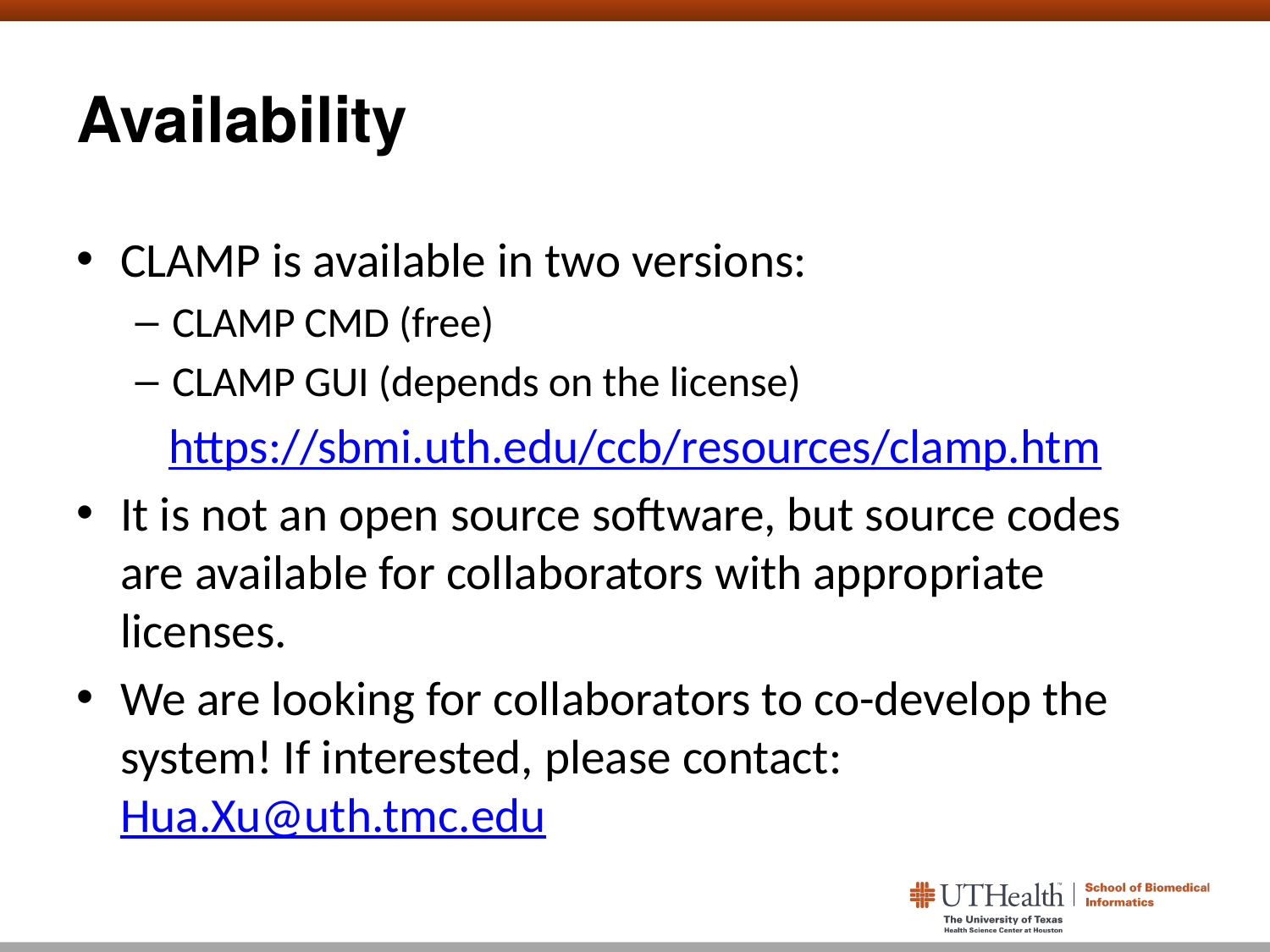

# Availability
CLAMP is available in two versions:
CLAMP CMD (free)
CLAMP GUI (depends on the license)
https://sbmi.uth.edu/ccb/resources/clamp.htm
It is not an open source software, but source codes are available for collaborators with appropriate licenses.
We are looking for collaborators to co-develop the system! If interested, please contact: Hua.Xu@uth.tmc.edu